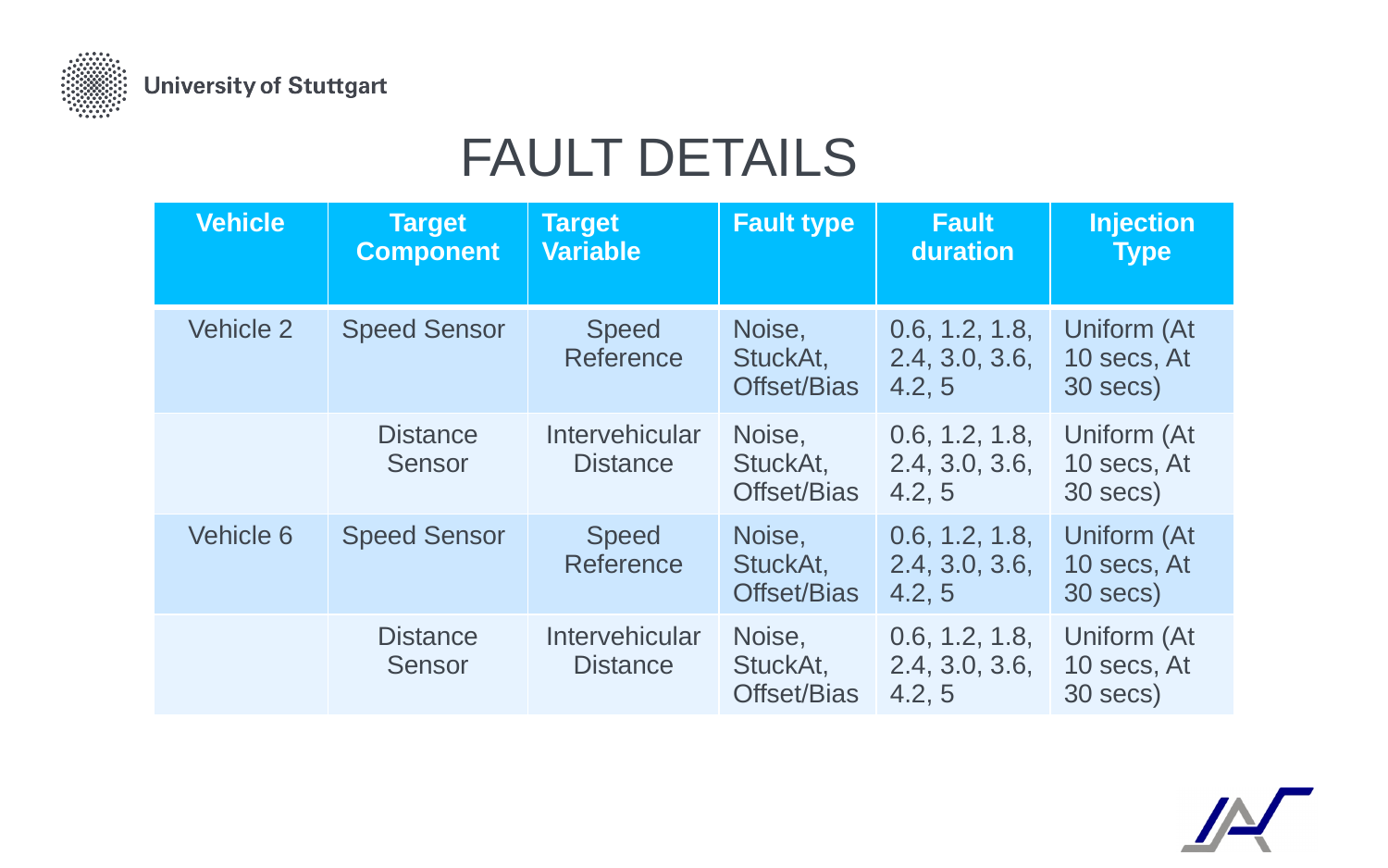

FAULT DETAILS
| Vehicle | Target Component | Target Variable | Fault type | Fault duration | Injection Type |
| --- | --- | --- | --- | --- | --- |
| Vehicle 2 | Speed Sensor | Speed Reference | Noise, StuckAt, Offset/Bias | 0.6, 1.2, 1.8, 2.4, 3.0, 3.6, 4.2, 5 | Uniform (At 10 secs, At 30 secs) |
|  | Distance Sensor | Intervehicular Distance | Noise, StuckAt, Offset/Bias | 0.6, 1.2, 1.8, 2.4, 3.0, 3.6, 4.2, 5 | Uniform (At 10 secs, At 30 secs) |
| Vehicle 6 | Speed Sensor | Speed Reference | Noise, StuckAt, Offset/Bias | 0.6, 1.2, 1.8, 2.4, 3.0, 3.6, 4.2, 5 | Uniform (At 10 secs, At 30 secs) |
|  | Distance Sensor | Intervehicular Distance | Noise, StuckAt, Offset/Bias | 0.6, 1.2, 1.8, 2.4, 3.0, 3.6, 4.2, 5 | Uniform (At 10 secs, At 30 secs) |